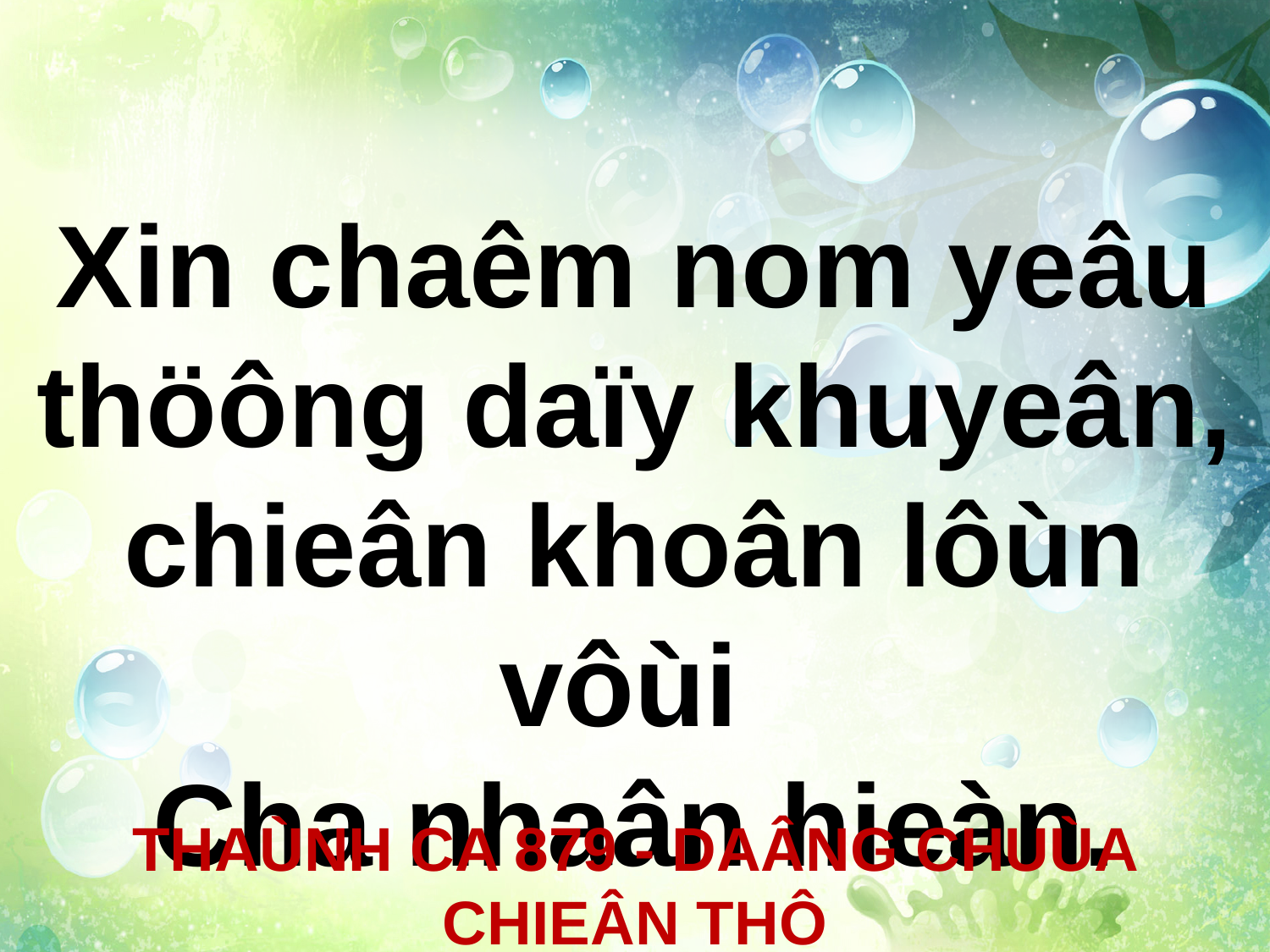

Xin chaêm nom yeâu thöông daïy khuyeân, chieân khoân lôùn vôùi
Cha nhaân hieàn.
THAÙNH CA 879 - DAÂNG CHUÙA CHIEÂN THÔ